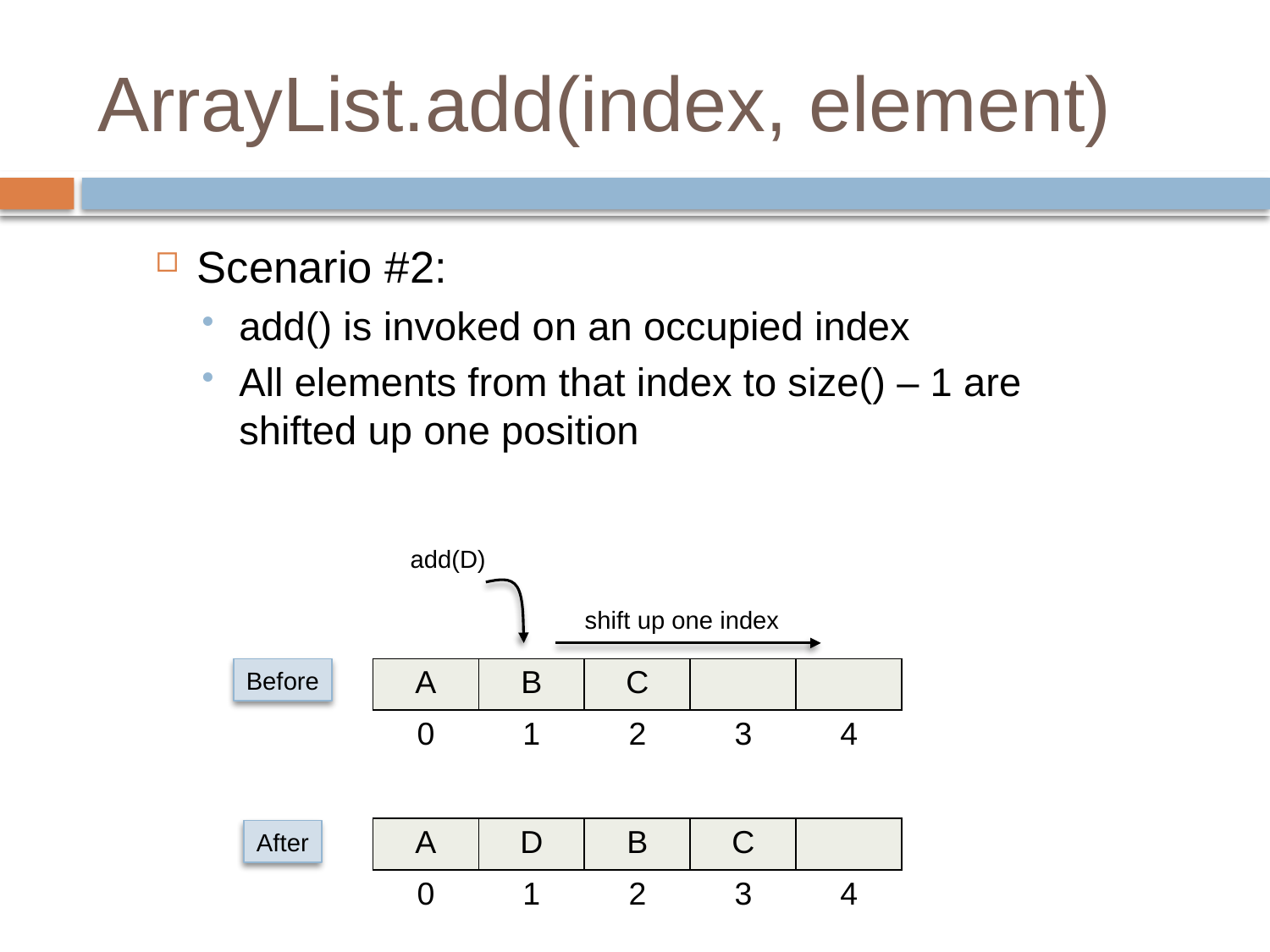

# ArrayList.add(index, element)
Scenario #2:
add() is invoked on an occupied index
All elements from that index to size() – 1 are shifted up one position
add(D)

shift up one index
Before
| A | B | C |  |  |
| --- | --- | --- | --- | --- |
| 0 | 1 | 2 | 3 | 4 |
| A | D | B | C |  |
| --- | --- | --- | --- | --- |
| 0 | 1 | 2 | 3 | 4 |
After